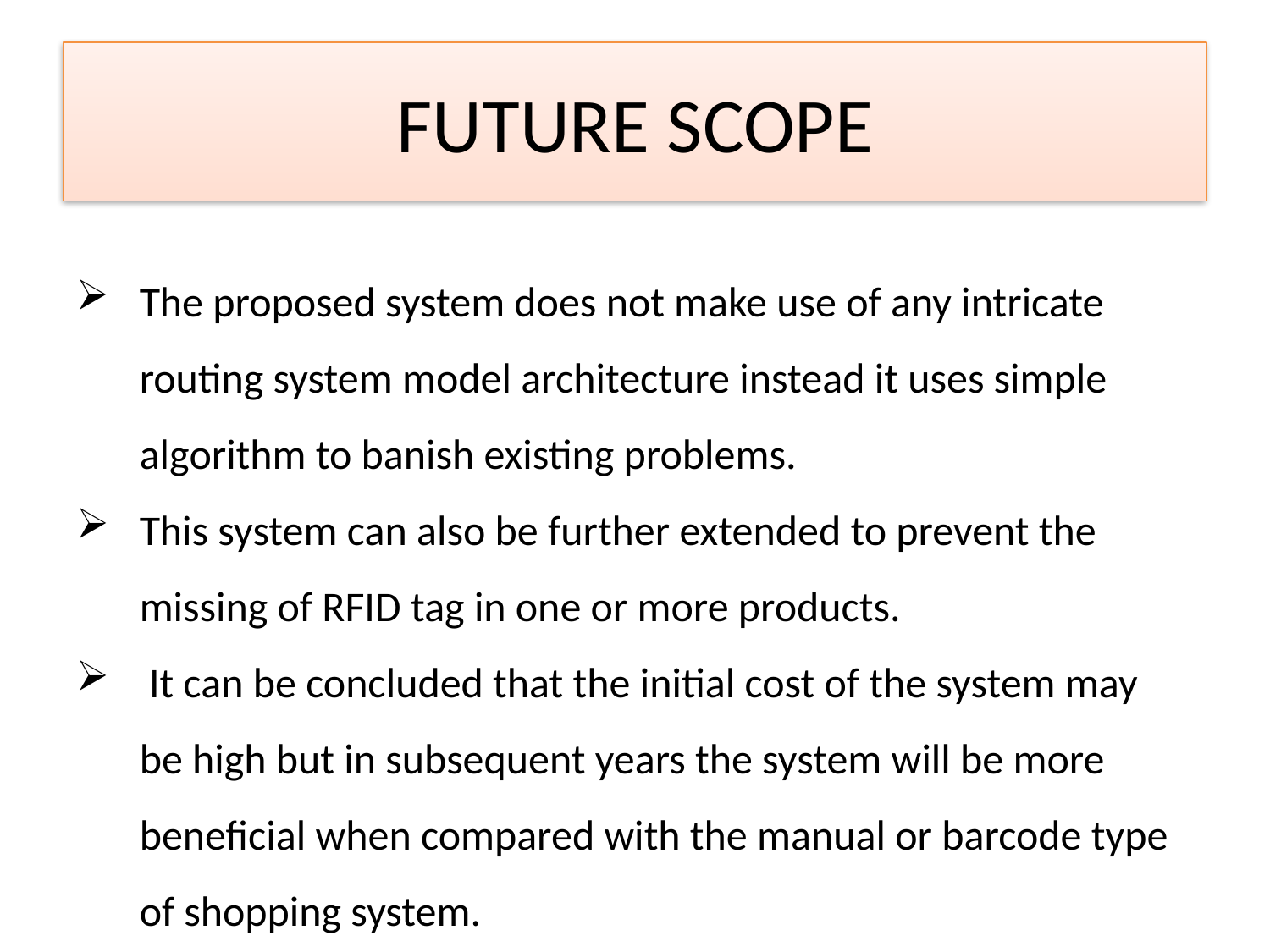

# FUTURE SCOPE
The proposed system does not make use of any intricate routing system model architecture instead it uses simple algorithm to banish existing problems.
This system can also be further extended to prevent the missing of RFID tag in one or more products.
 It can be concluded that the initial cost of the system may be high but in subsequent years the system will be more beneficial when compared with the manual or barcode type of shopping system.